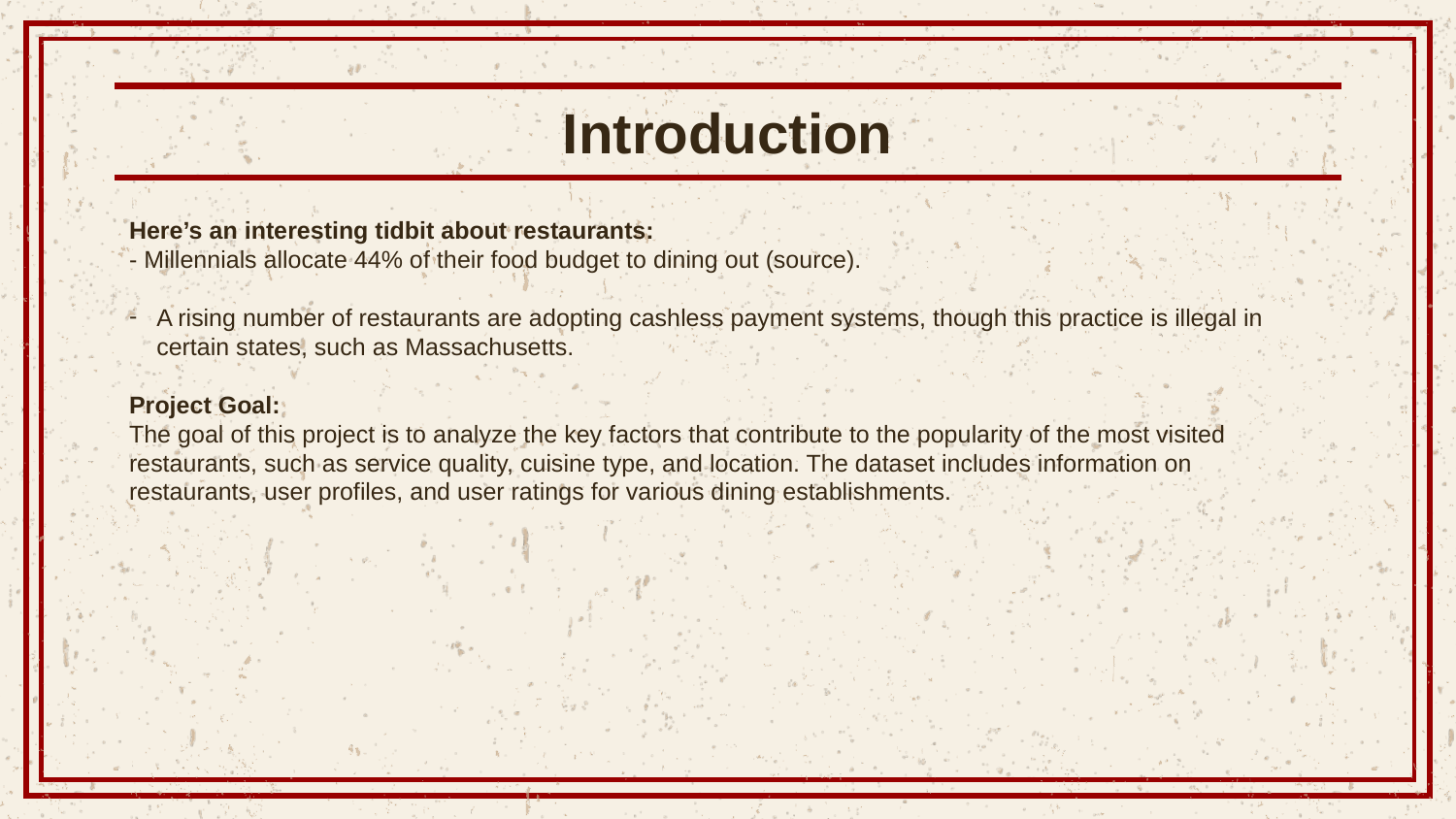

# Introduction
Here’s an interesting tidbit about restaurants:
- Millennials allocate 44% of their food budget to dining out (source).

A rising number of restaurants are adopting cashless payment systems, though this practice is illegal in certain states, such as Massachusetts.

Project Goal:
The goal of this project is to analyze the key factors that contribute to the popularity of the most visited restaurants, such as service quality, cuisine type, and location. The dataset includes information on restaurants, user profiles, and user ratings for various dining establishments.